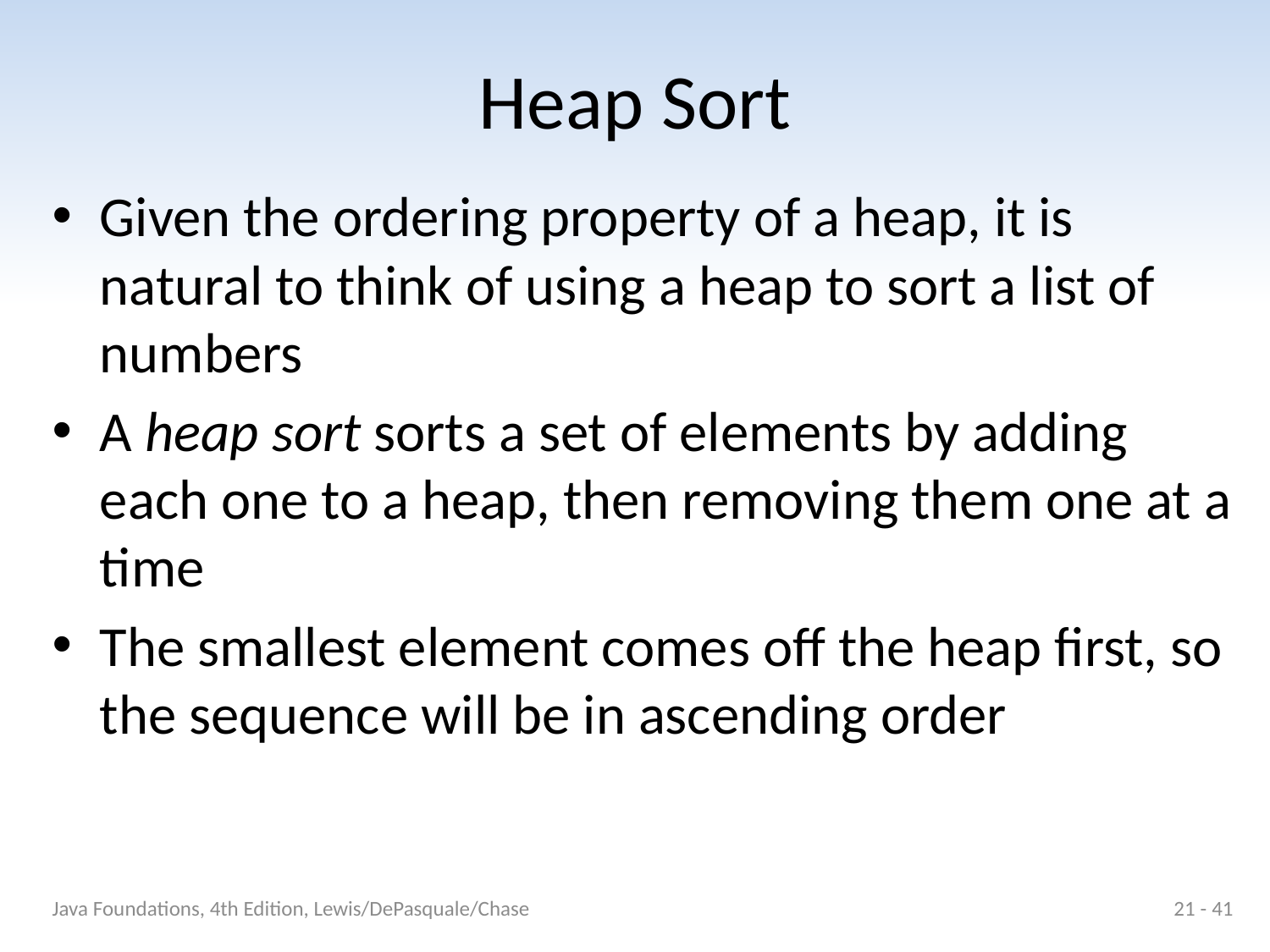

# Heap Sort
Given the ordering property of a heap, it is natural to think of using a heap to sort a list of numbers
A heap sort sorts a set of elements by adding each one to a heap, then removing them one at a time
The smallest element comes off the heap first, so the sequence will be in ascending order
Java Foundations, 4th Edition, Lewis/DePasquale/Chase
21 - 41